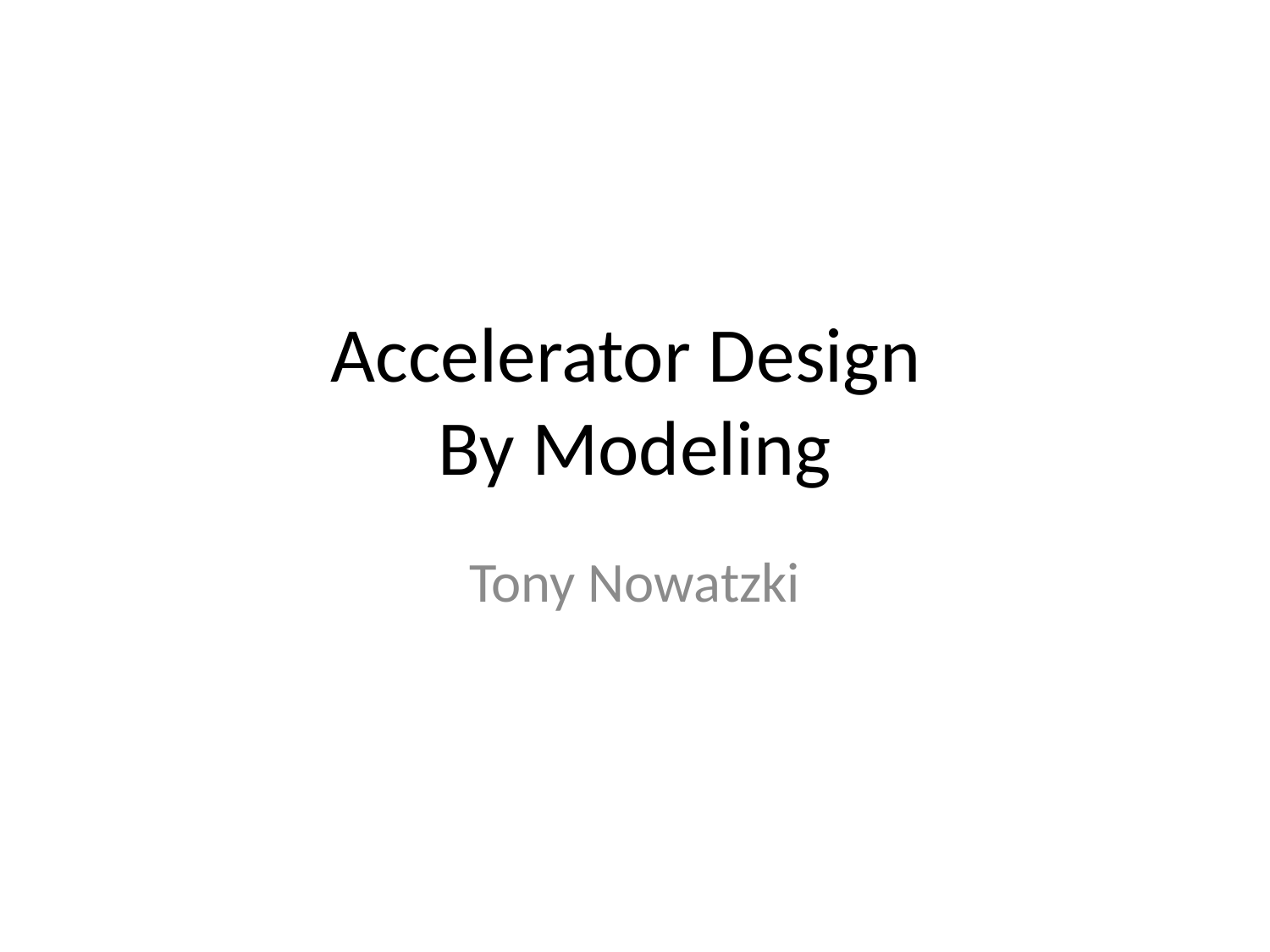

# Accelerator Design By Modeling
Tony Nowatzki